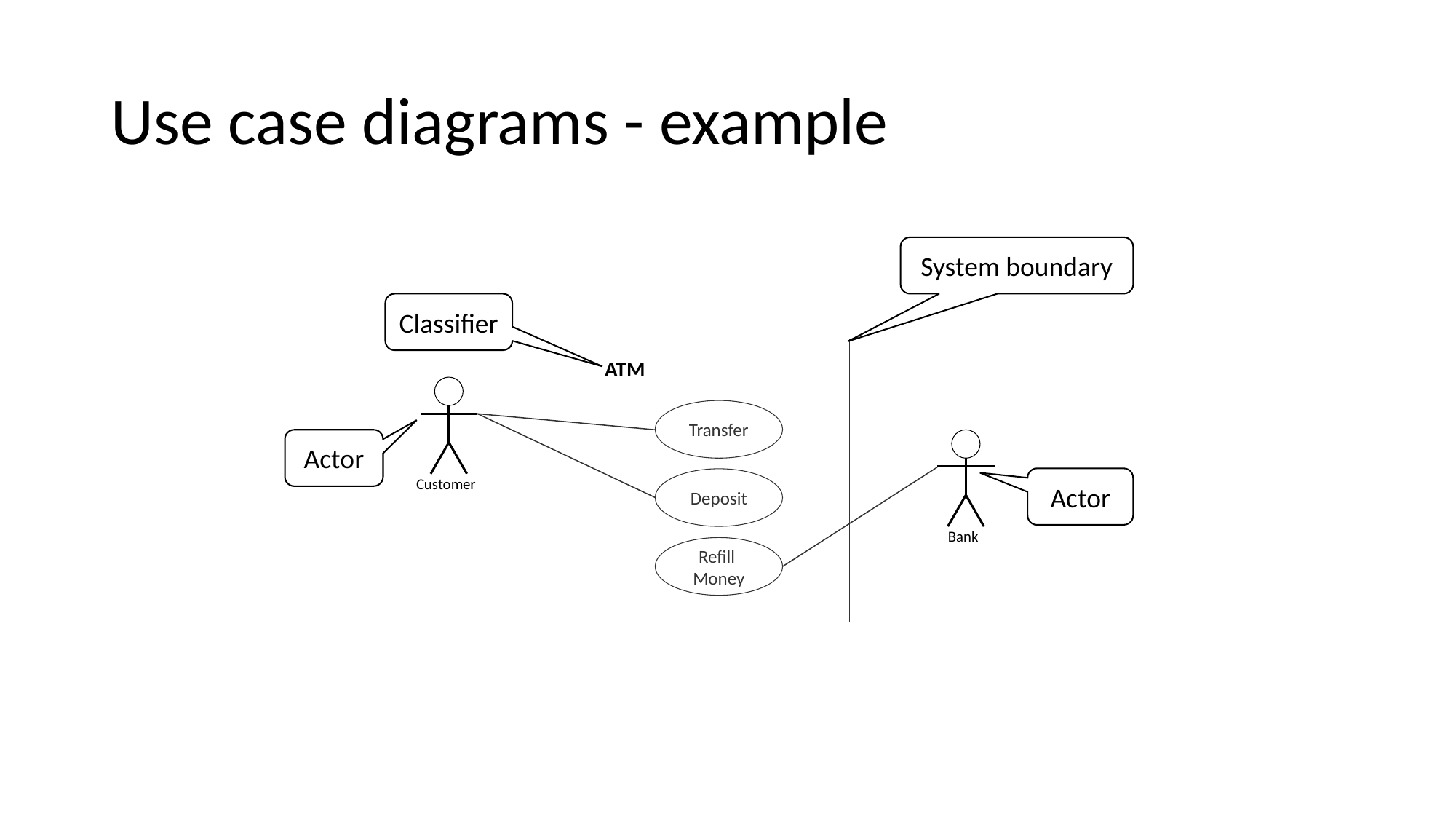

# Use case diagrams - example

System boundary
Classifier

ATM

Customer

Bank
Transfer
Deposit
Refill
Money
Actor
Actor